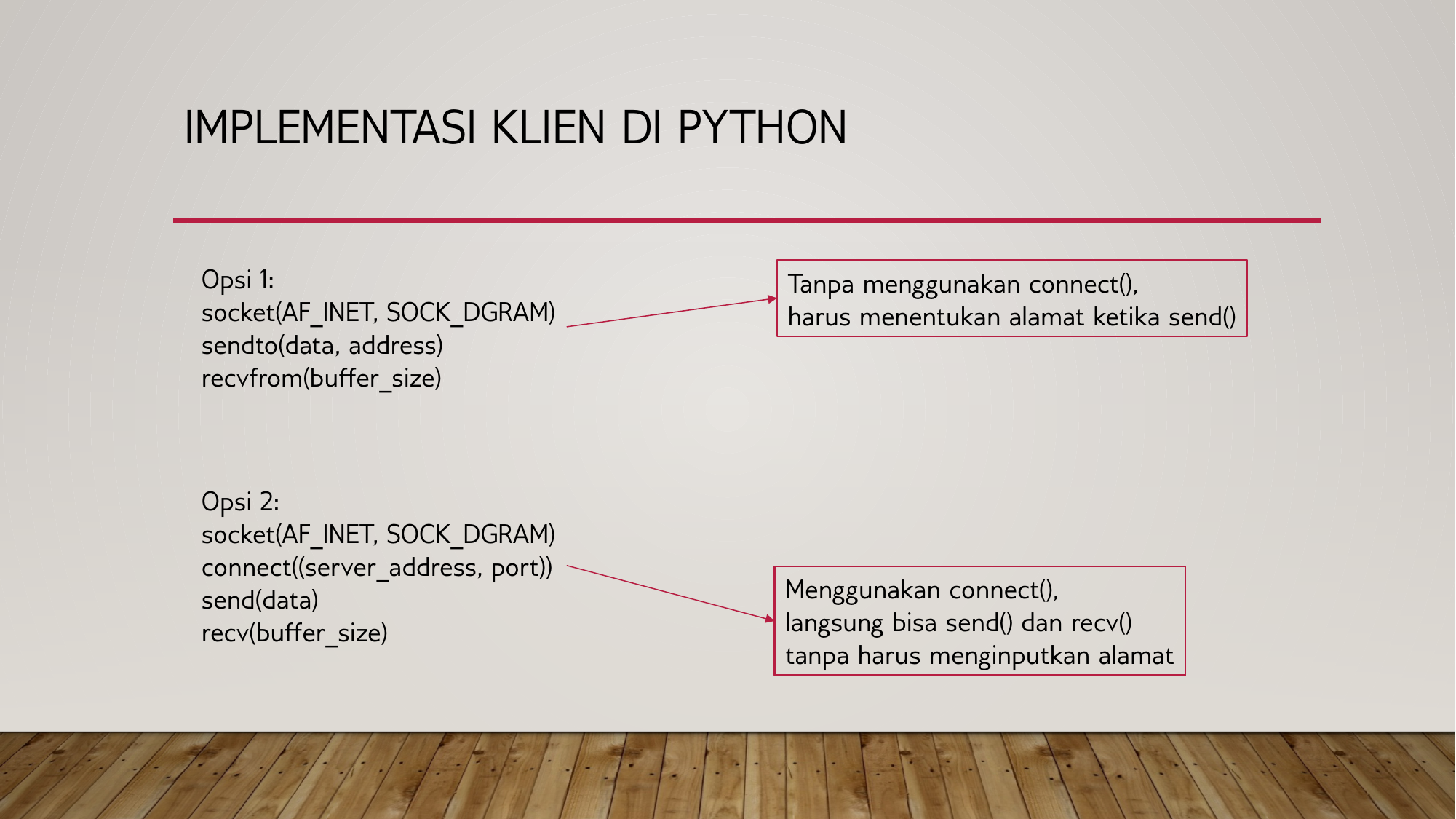

# Implementasi Klien di Python
Opsi 1:
socket(AF_INET, SOCK_DGRAM)
sendto(data, address)
recvfrom(buffer_size)
Tanpa menggunakan connect(),
harus menentukan alamat ketika send()
Opsi 2:
socket(AF_INET, SOCK_DGRAM)
connect((server_address, port))
send(data)
recv(buffer_size)
Menggunakan connect(),
langsung bisa send() dan recv()
tanpa harus menginputkan alamat